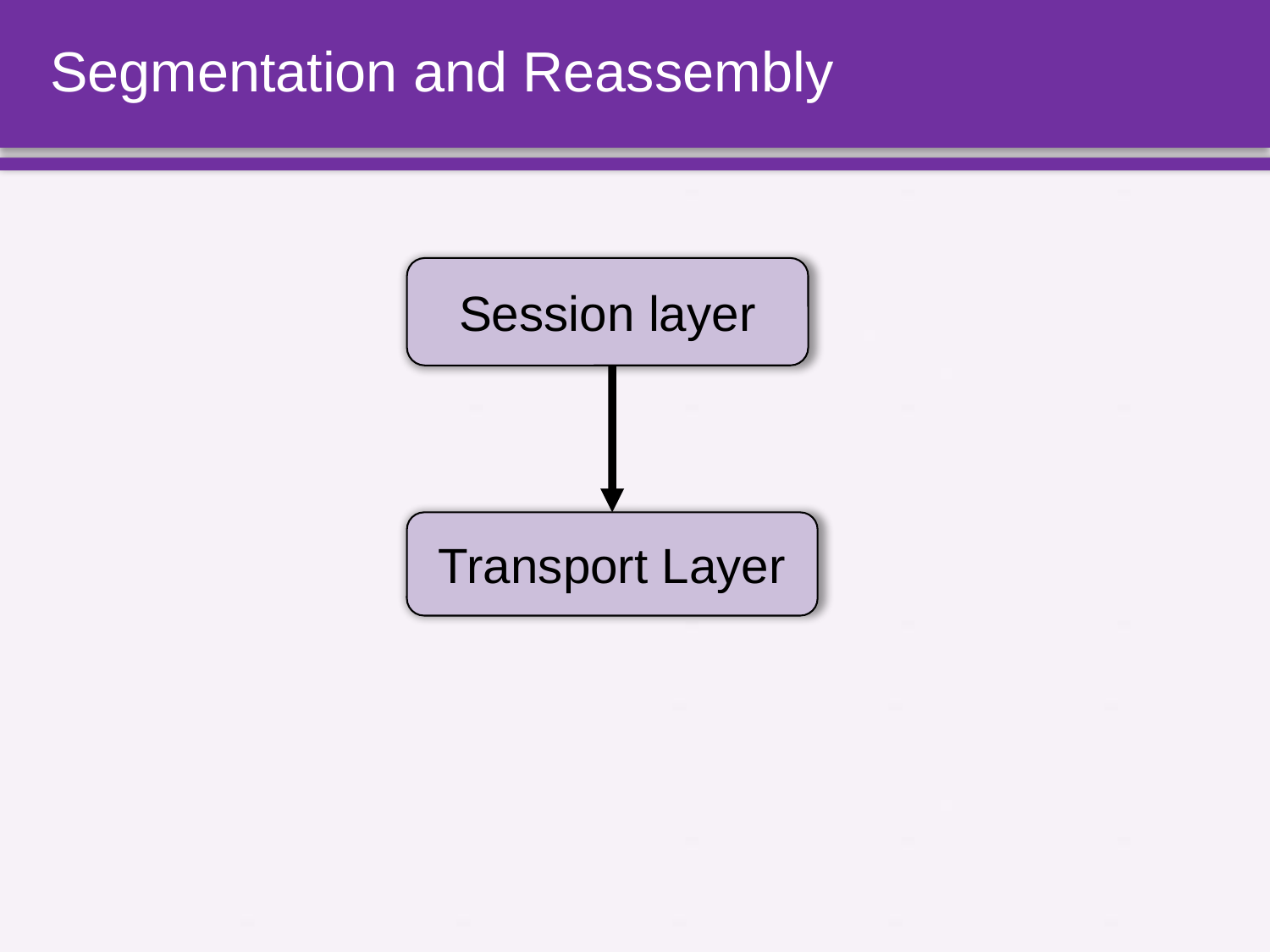

# Segmentation and Reassembly
Session layer
Transport Layer